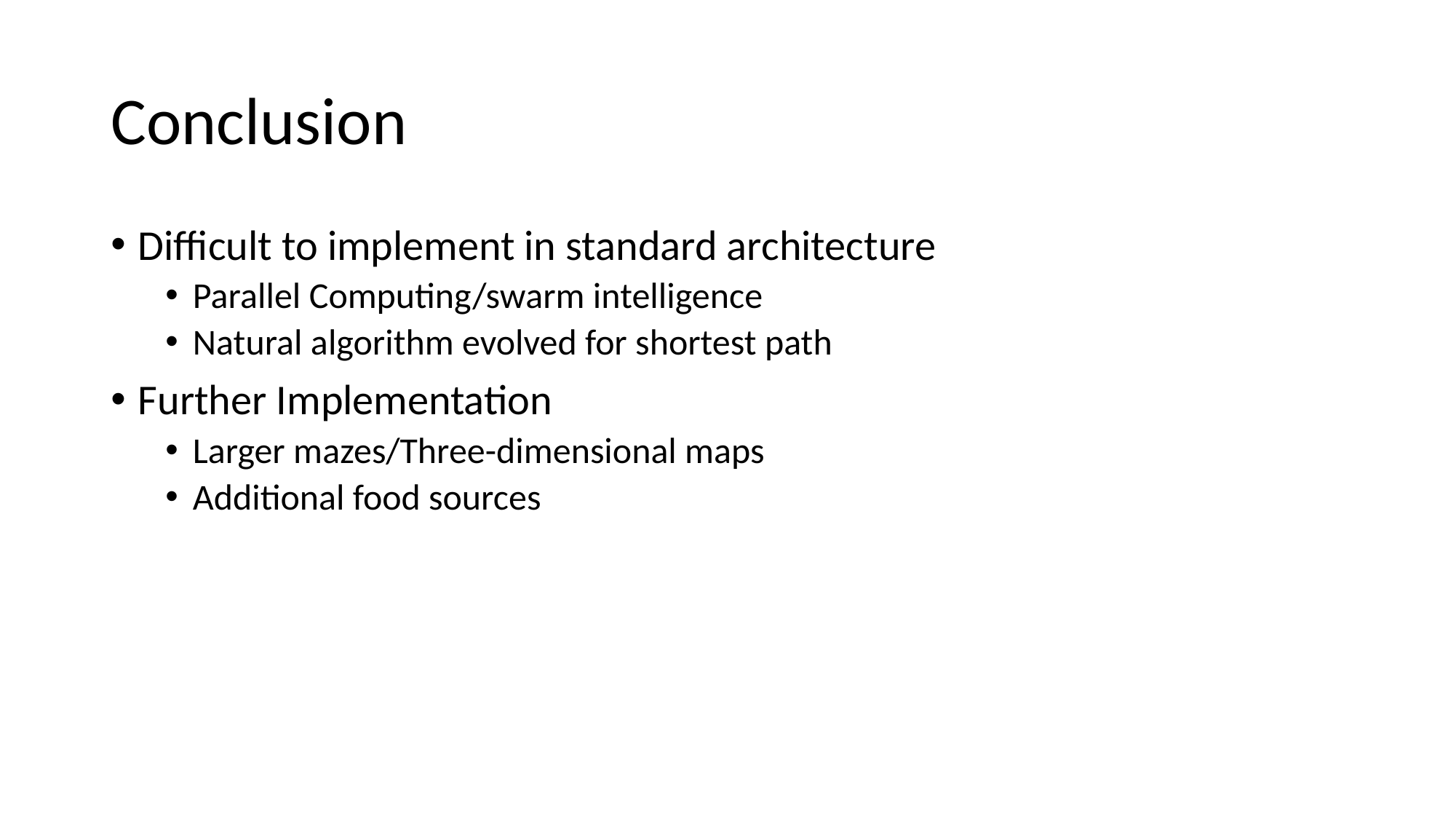

# Conclusion
Difficult to implement in standard architecture
Parallel Computing/swarm intelligence
Natural algorithm evolved for shortest path
Further Implementation
Larger mazes/Three-dimensional maps
Additional food sources